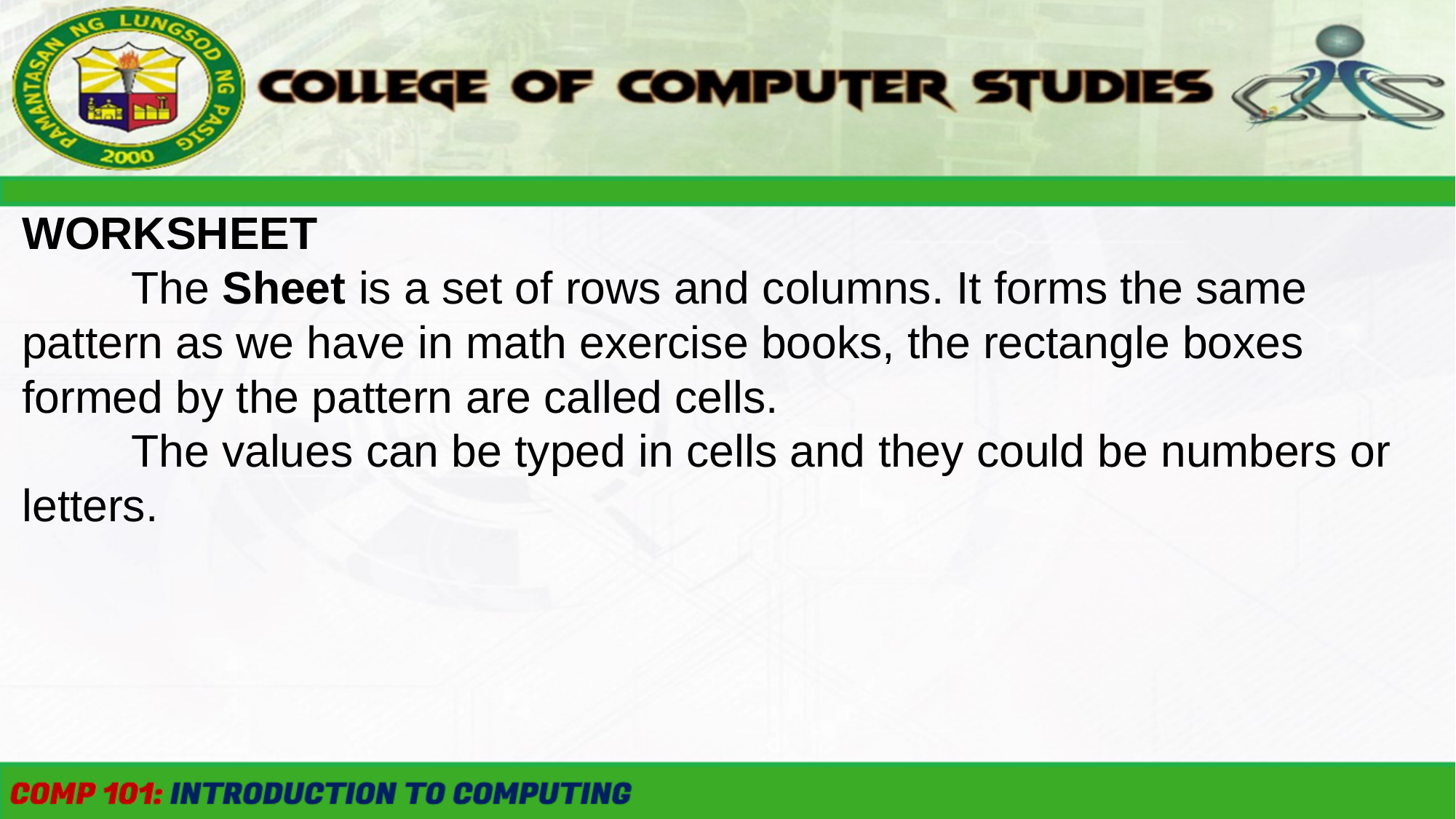

WORKSHEET
	The Sheet is a set of rows and columns. It forms the same pattern as we have in math exercise books, the rectangle boxes formed by the pattern are called cells.
	The values can be typed in cells and they could be numbers or letters.